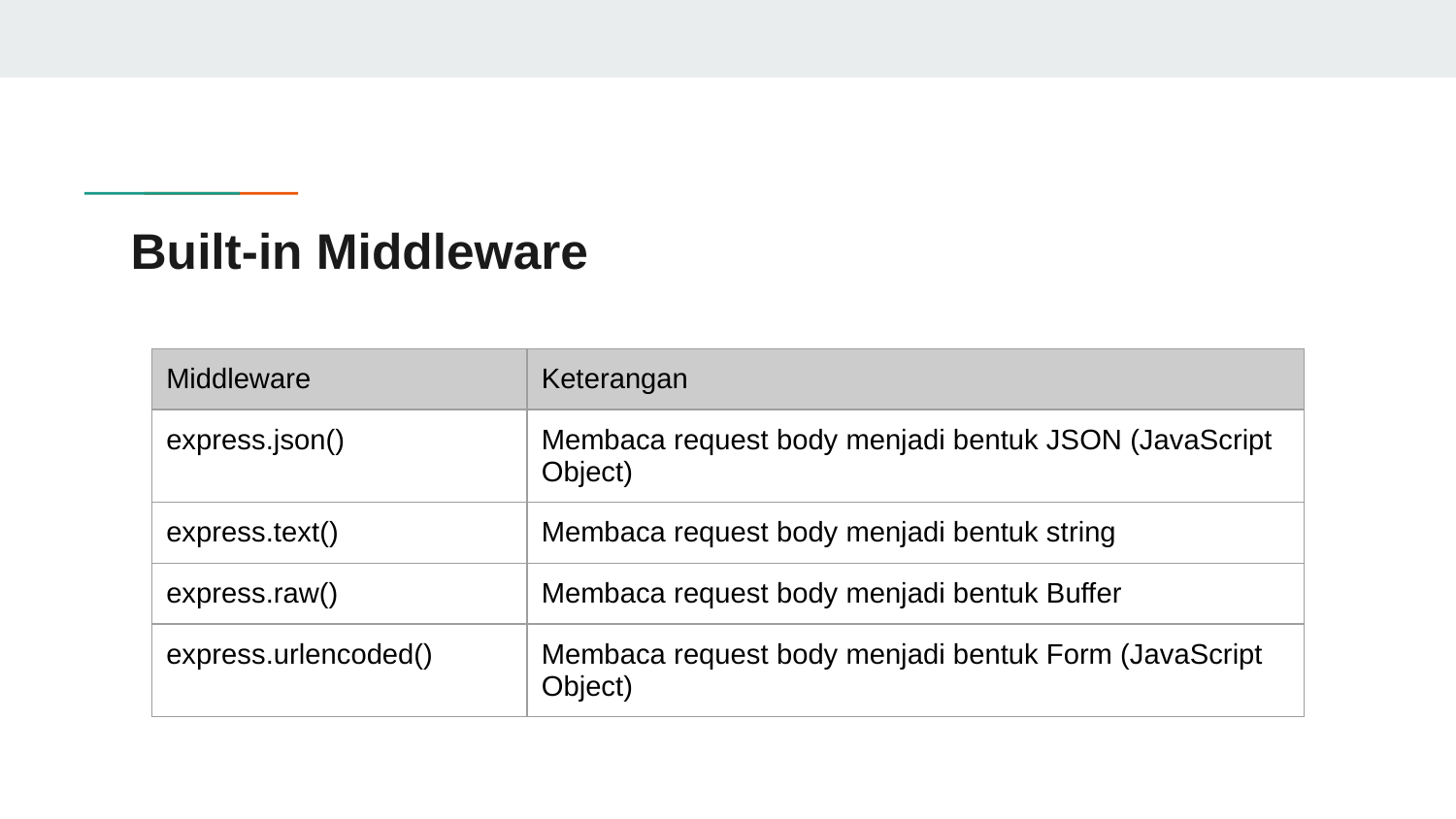

# Built-in Middleware
| Middleware | Keterangan |
| --- | --- |
| express.json() | Membaca request body menjadi bentuk JSON (JavaScript Object) |
| express.text() | Membaca request body menjadi bentuk string |
| express.raw() | Membaca request body menjadi bentuk Buffer |
| express.urlencoded() | Membaca request body menjadi bentuk Form (JavaScript Object) |